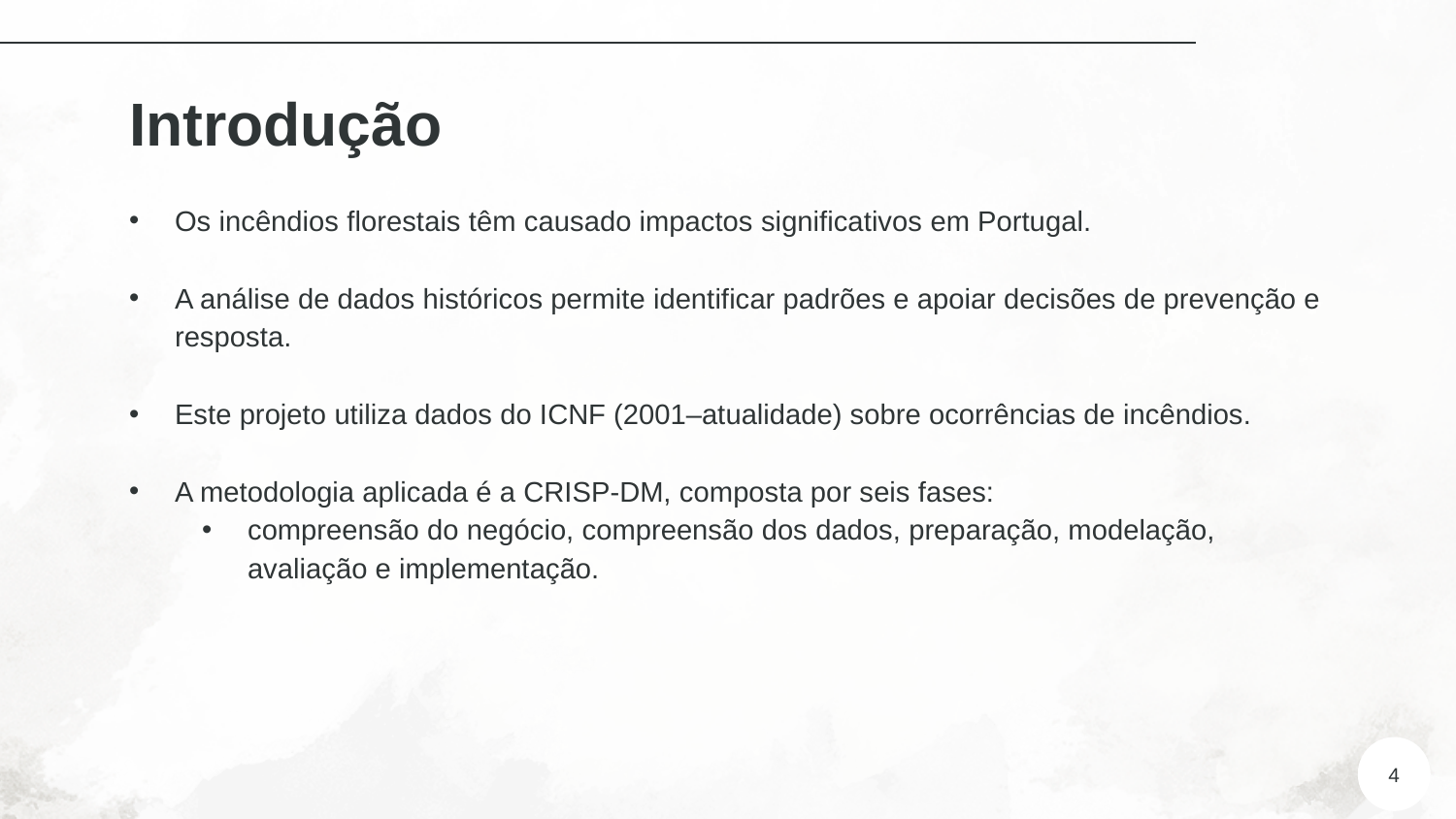

# Introdução
Os incêndios florestais têm causado impactos significativos em Portugal.

A análise de dados históricos permite identificar padrões e apoiar decisões de prevenção e resposta.

Este projeto utiliza dados do ICNF (2001–atualidade) sobre ocorrências de incêndios.

A metodologia aplicada é a CRISP-DM, composta por seis fases:
compreensão do negócio, compreensão dos dados, preparação, modelação, avaliação e implementação.
4